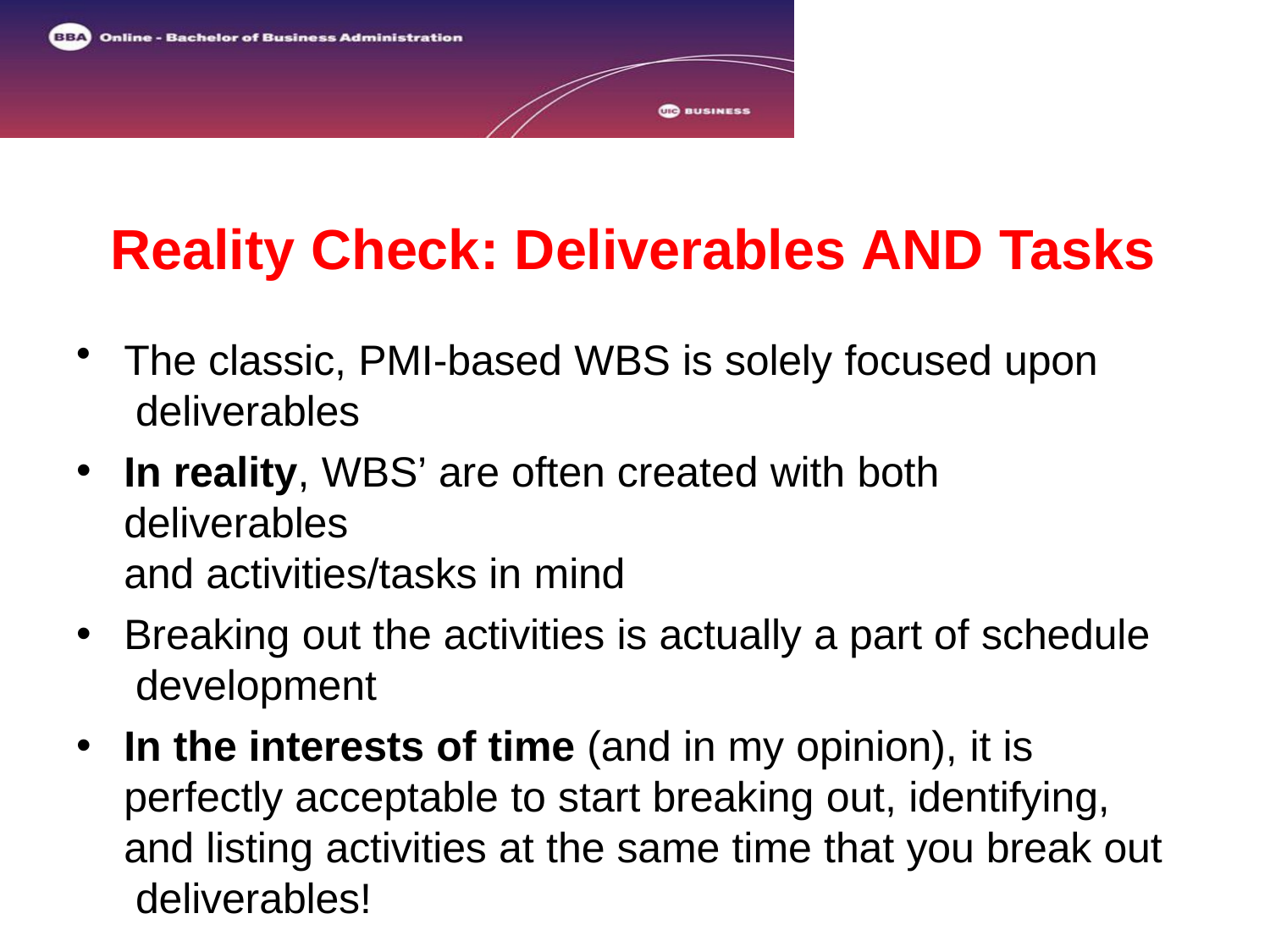

# Reality Check: Deliverables AND Tasks
The classic, PMI-based WBS is solely focused upon  deliverables
In reality, WBS’ are often created with both deliverables
and activities/tasks in mind
Breaking out the activities is actually a part of schedule  development
In the interests of time (and in my opinion), it is  perfectly acceptable to start breaking out, identifying,  and listing activities at the same time that you break out  deliverables!